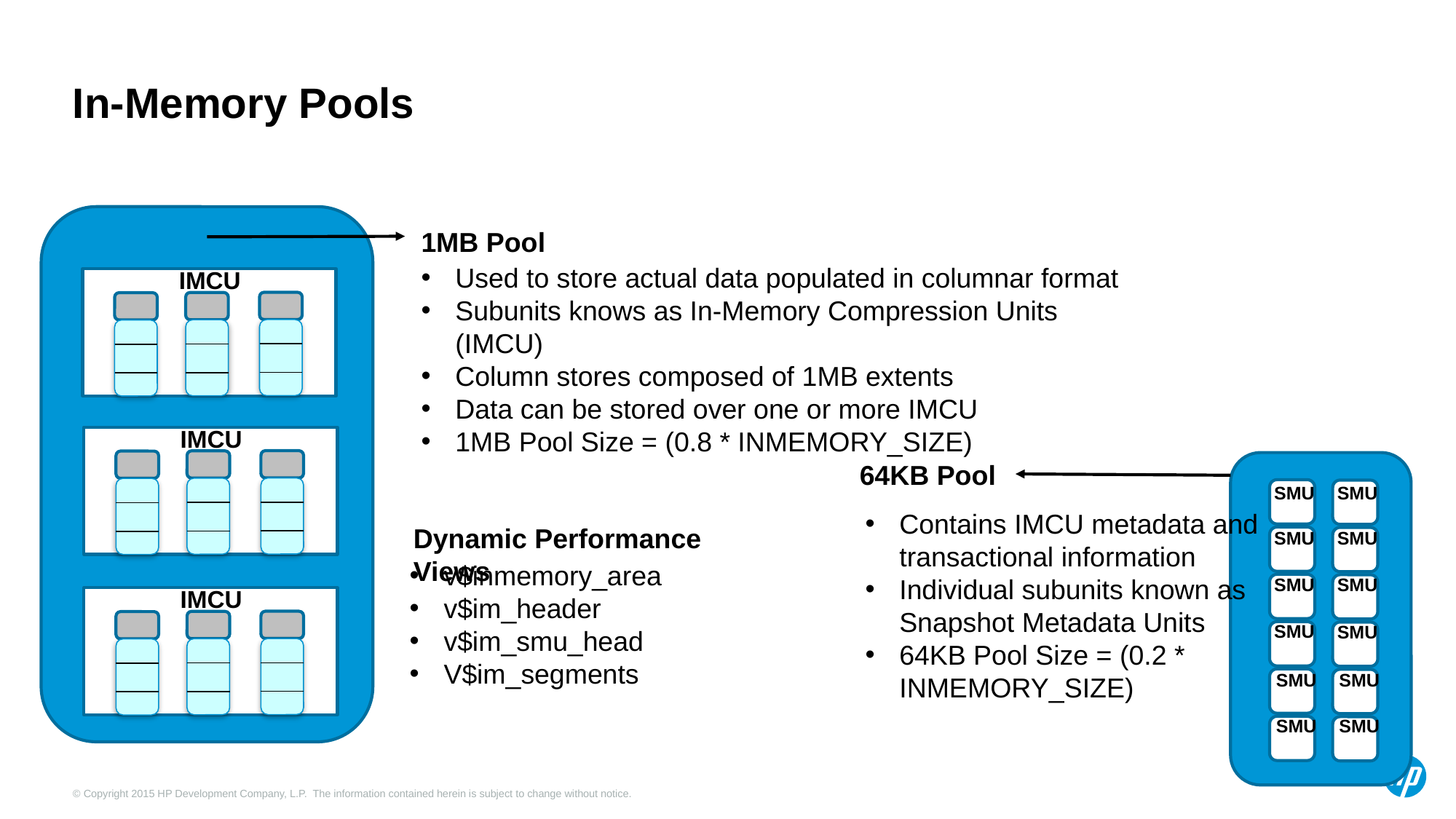

# In-Memory Pools

1MB Pool
Used to store actual data populated in columnar format
Subunits knows as In-Memory Compression Units (IMCU)
Column stores composed of 1MB extents
Data can be stored over one or more IMCU
1MB Pool Size = (0.8 * INMEMORY_SIZE)

IMCU

IMCU

64KB Pool

SMU

SMU
SMU
SMU
SMU
SMU
SMU

SMU
SMU
SMU
SMU
SMU
Contains IMCU metadata and transactional information
Individual subunits known as Snapshot Metadata Units
64KB Pool Size = (0.2 * INMEMORY_SIZE)

Dynamic Performance Views
v$inmemory_area
v$im_header
v$im_smu_head
V$im_segments
IMCU